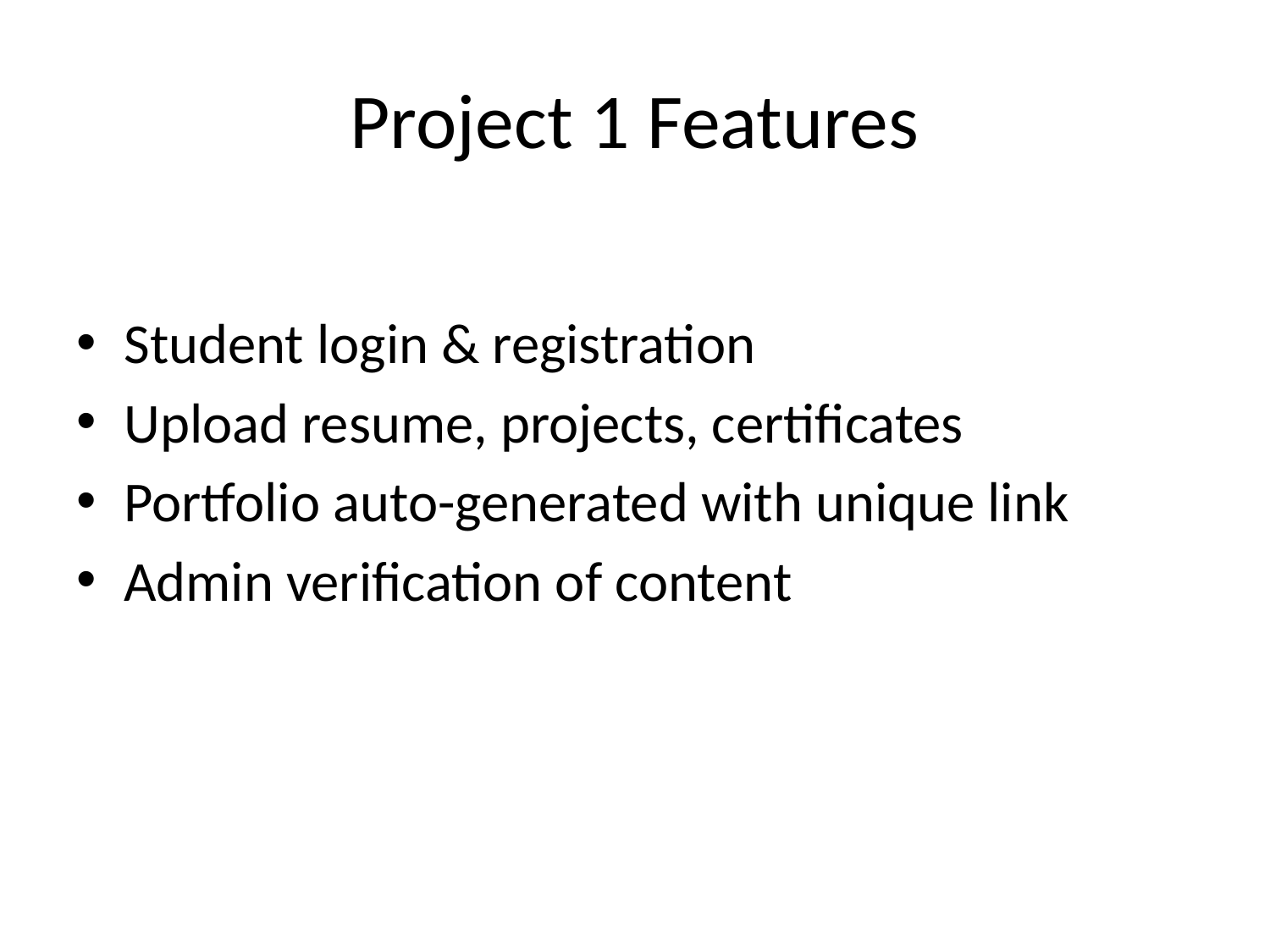

# Project 1 Features

Student login & registration
Upload resume, projects, certificates
Portfolio auto-generated with unique link
Admin verification of content